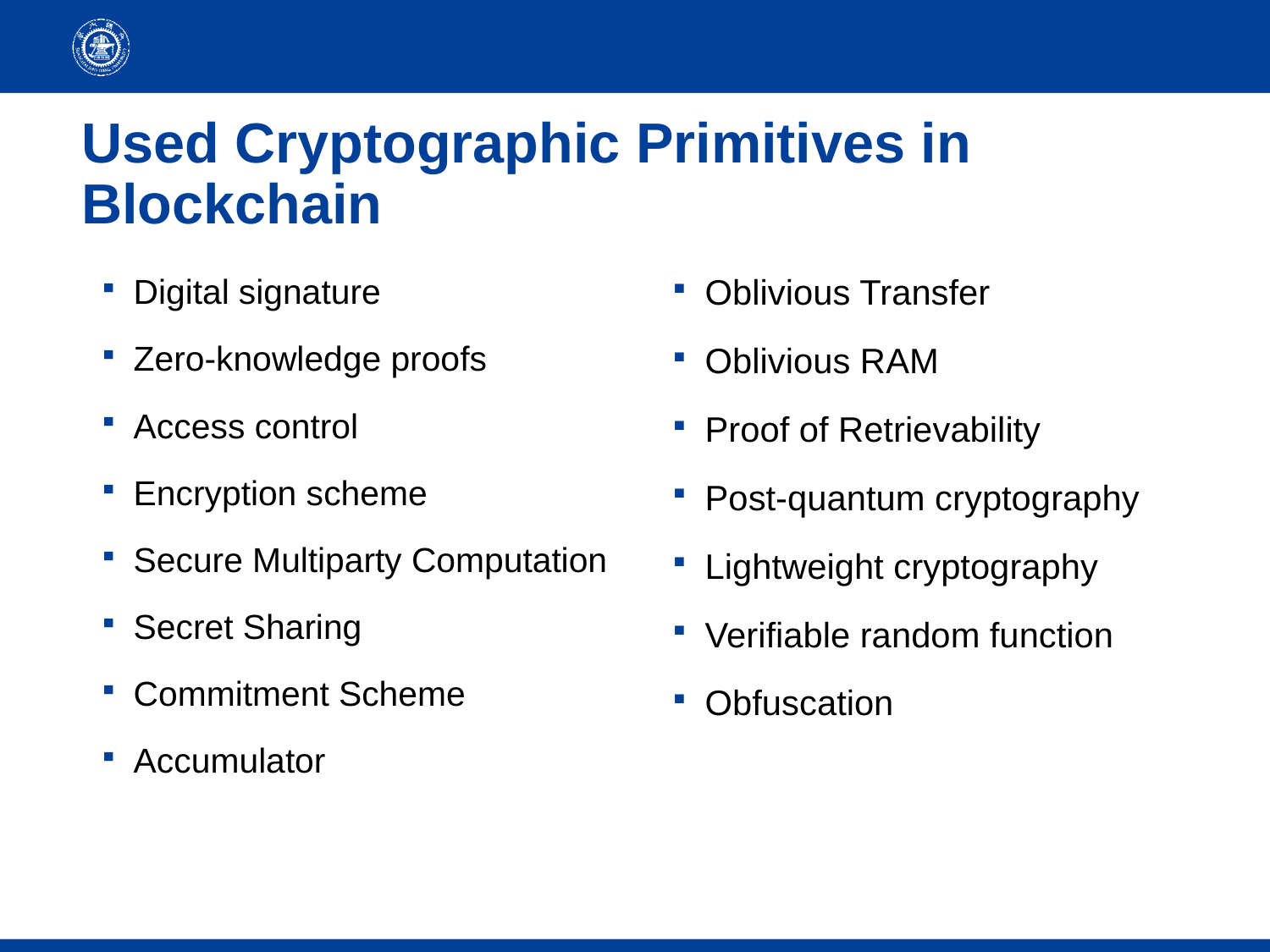

# Used Cryptographic Primitives in Blockchain
Digital signature
Zero-knowledge proofs
Access control
Encryption scheme
Secure Multiparty Computation
Secret Sharing
Commitment Scheme
Accumulator
Oblivious Transfer
Oblivious RAM
Proof of Retrievability
Post-quantum cryptography
Lightweight cryptography
Verifiable random function
Obfuscation